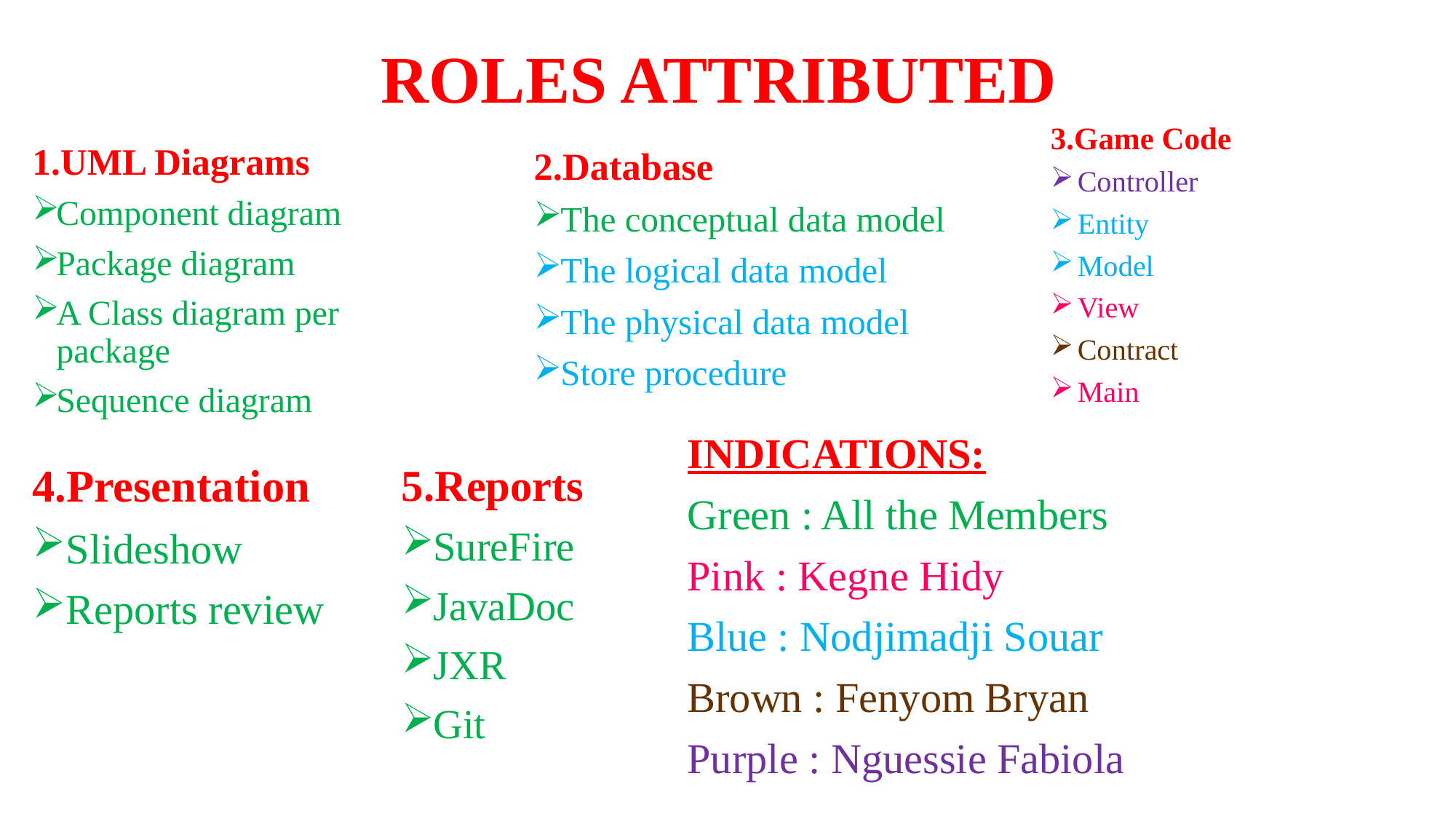

# ROLES ATTRIBUTED
3.Game Code
Controller
Entity
Model
View
Contract
Main

1.UML Diagrams
Component diagram
Package diagram
A Class diagram per package
Sequence diagram

2.Database
The conceptual data model
The logical data model
The physical data model
Store procedure

INDICATIONS:
Green : All the Members
Pink : Kegne Hidy
Blue : Nodjimadji Souar
Brown : Fenyom Bryan
Purple : Nguessie Fabiola

4.Presentation
Slideshow
Reports review

5.Reports
SureFire
JavaDoc
JXR
Git